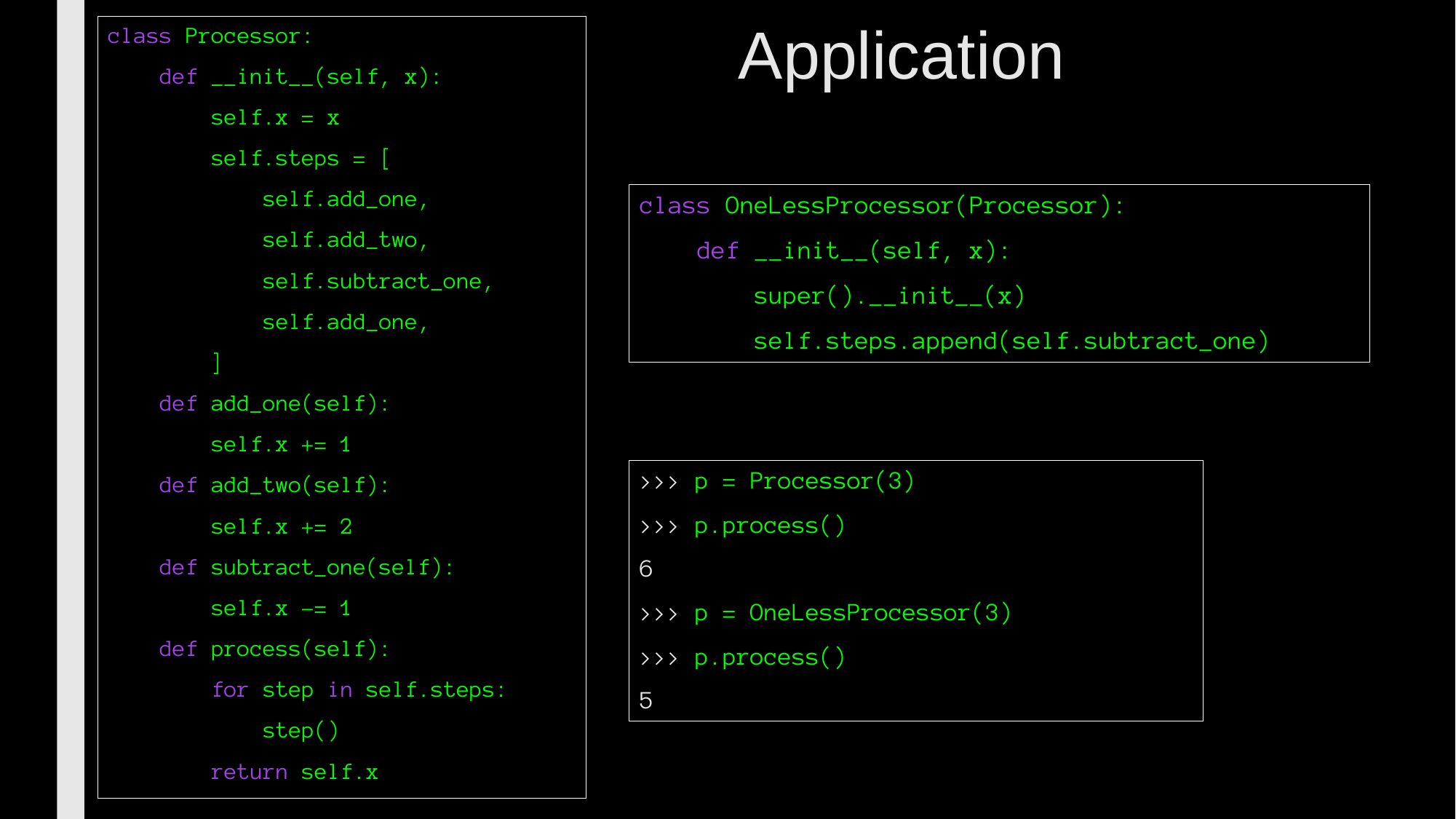

class Processor:
    def __init__(self, x):
        self.x = x
        self.steps = [
            self.add_one,
            self.add_two,
            self.subtract_one,
            self.add_one,
        ]
    def add_one(self):
        self.x += 1
    def add_two(self):
        self.x += 2
    def subtract_one(self):
        self.x -= 1
    def process(self):
        for step in self.steps:
            step()
        return self.x
# Application
class OneLessProcessor(Processor):
    def __init__(self, x):
        super().__init__(x)
        self.steps.append(self.subtract_one)
>>> p = Processor(3)
>>> p.process()
6
>>> p = OneLessProcessor(3)
>>> p.process()
5